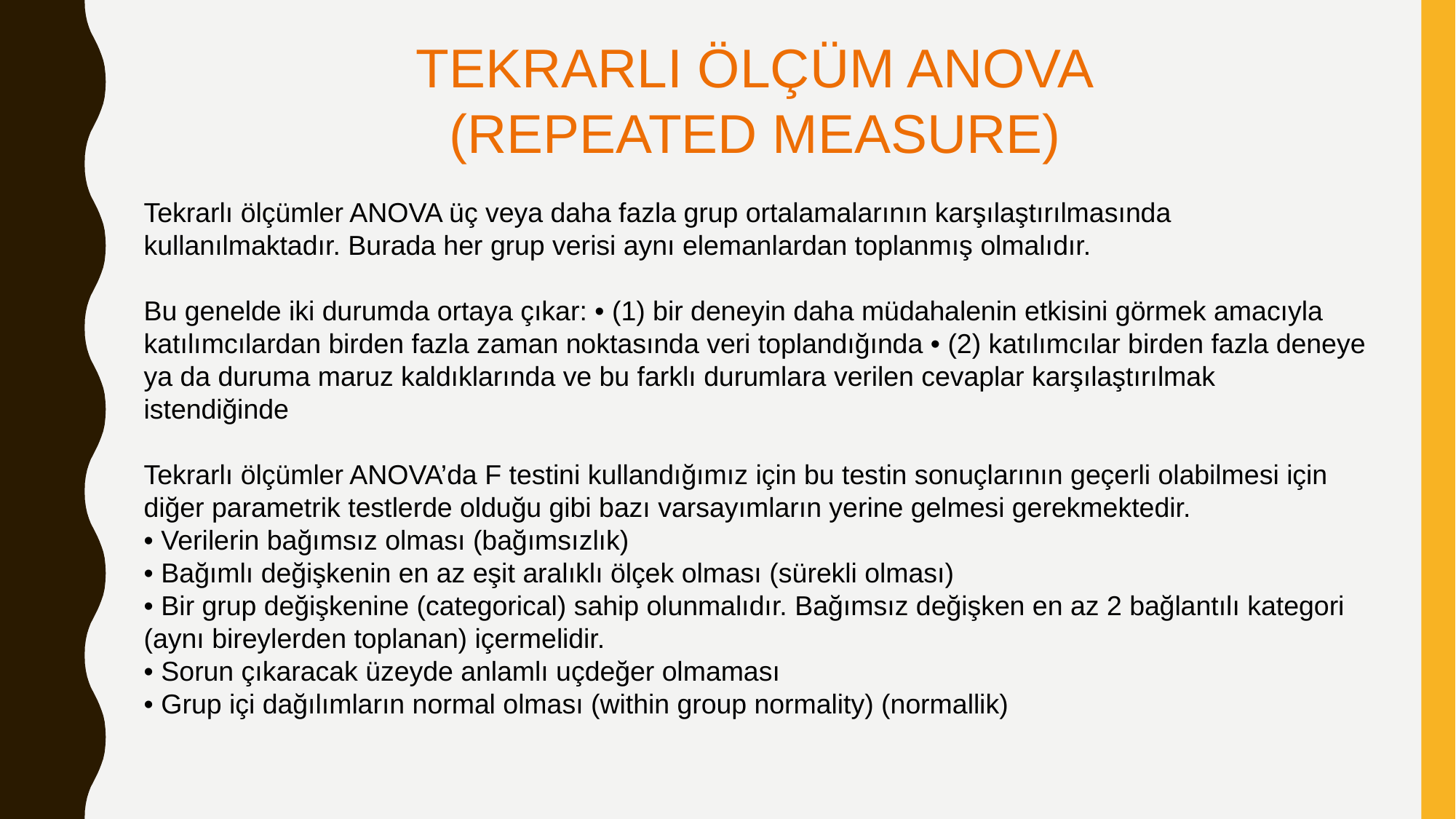

TEKRARLI ÖLÇÜM ANOVA
(REPEATED MEASURE)
Tekrarlı ölçümler ANOVA üç veya daha fazla grup ortalamalarının karşılaştırılmasında kullanılmaktadır. Burada her grup verisi aynı elemanlardan toplanmış olmalıdır.

Bu genelde iki durumda ortaya çıkar: • (1) bir deneyin daha müdahalenin etkisini görmek amacıyla katılımcılardan birden fazla zaman noktasında veri toplandığında • (2) katılımcılar birden fazla deneye ya da duruma maruz kaldıklarında ve bu farklı durumlara verilen cevaplar karşılaştırılmak istendiğinde

Tekrarlı ölçümler ANOVA’da F testini kullandığımız için bu testin sonuçlarının geçerli olabilmesi için diğer parametrik testlerde olduğu gibi bazı varsayımların yerine gelmesi gerekmektedir.
• Verilerin bağımsız olması (bağımsızlık)
• Bağımlı değişkenin en az eşit aralıklı ölçek olması (sürekli olması)
• Bir grup değişkenine (categorical) sahip olunmalıdır. Bağımsız değişken en az 2 bağlantılı kategori (aynı bireylerden toplanan) içermelidir.
• Sorun çıkaracak üzeyde anlamlı uçdeğer olmaması
• Grup içi dağılımların normal olması (within group normality) (normallik)